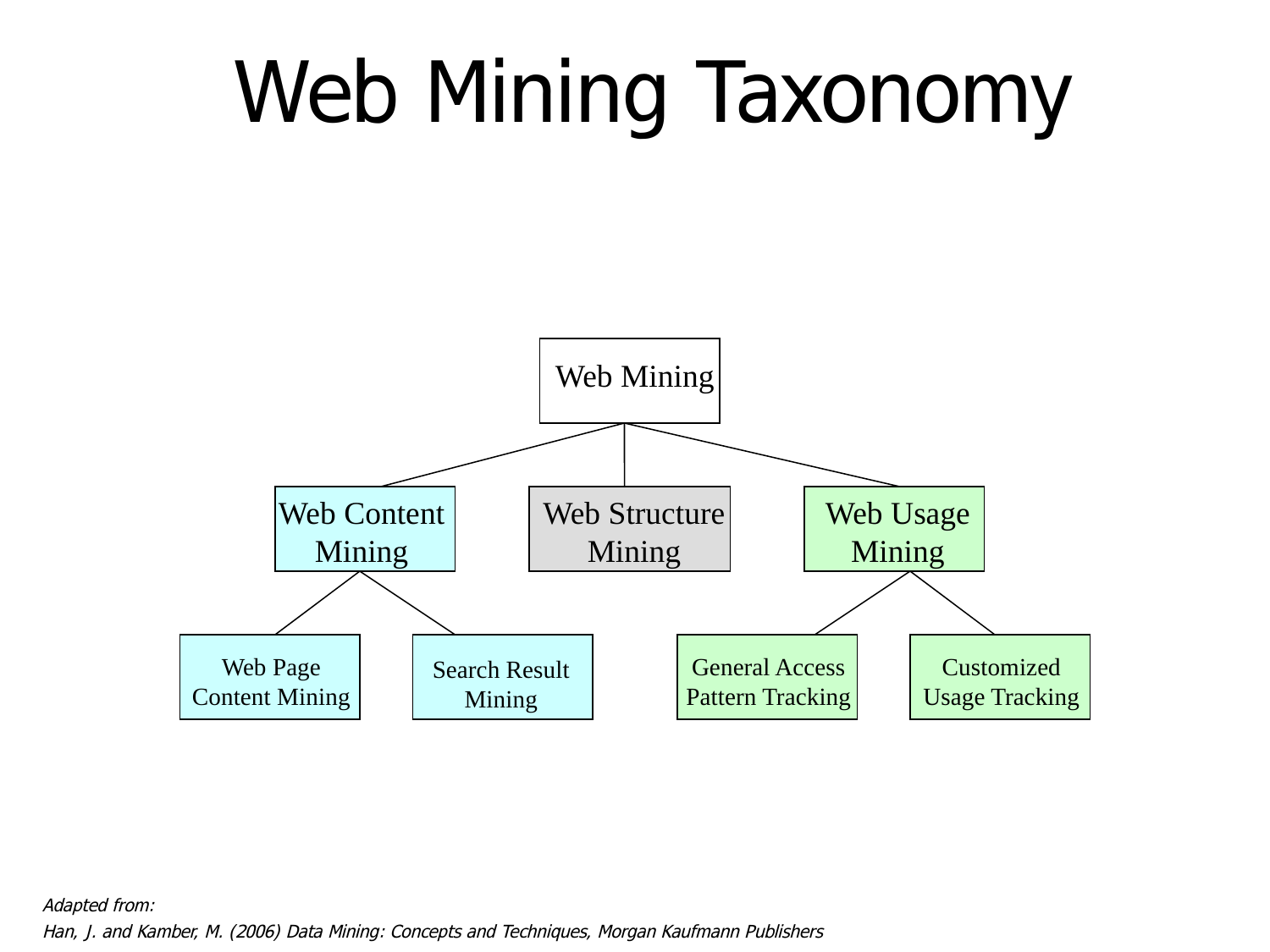

# Web Mining Taxonomy

Web Mining

Web Structure
Mining

Web Content
Mining

Web Page
Content Mining
Search Result
Mining

Web Usage
Mining

General Access
Pattern Tracking
Customized
Usage Tracking